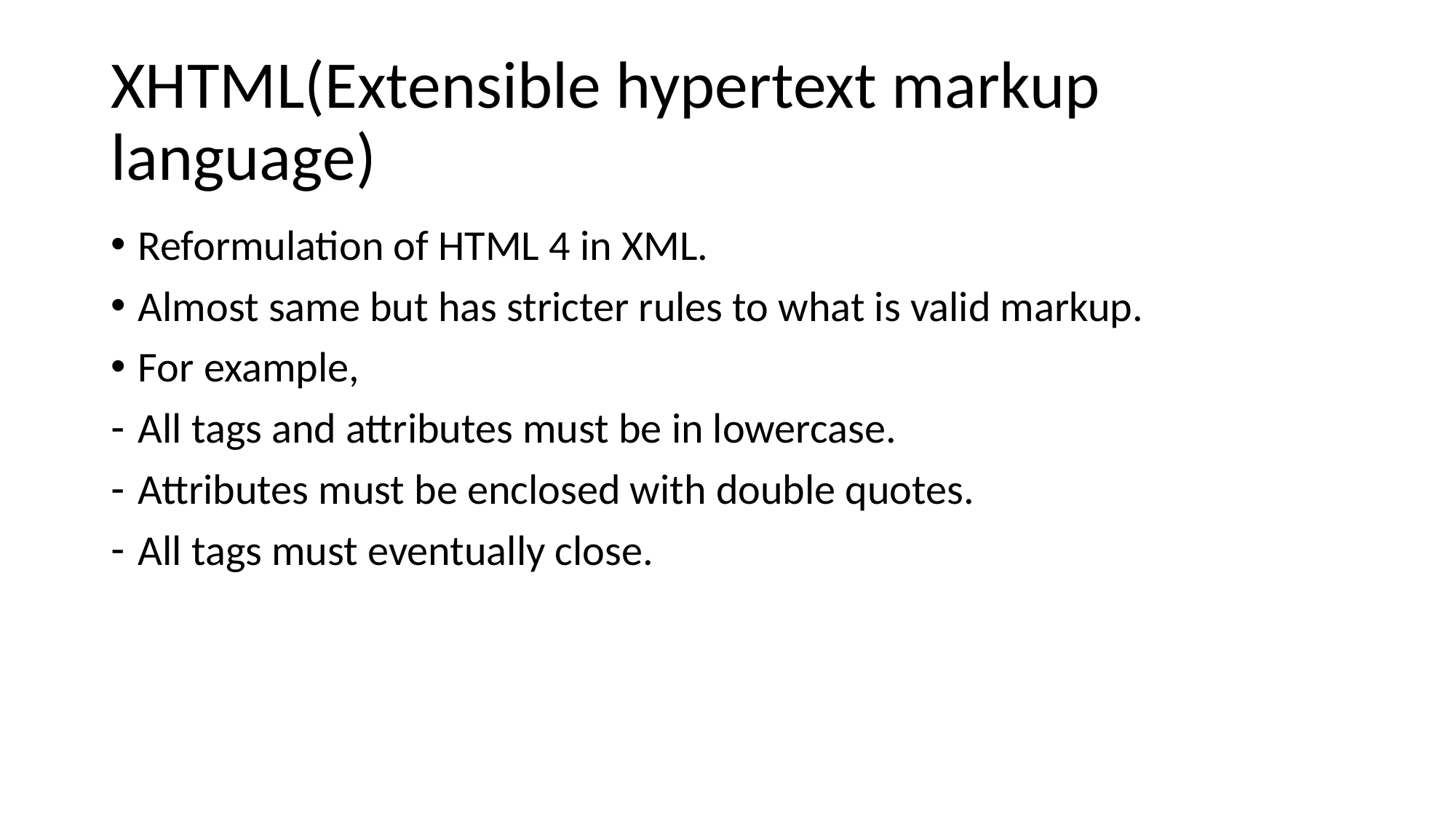

# XHTML(Extensible hypertext markup language)
Reformulation of HTML 4 in XML.
Almost same but has stricter rules to what is valid markup.
For example,
All tags and attributes must be in lowercase.
Attributes must be enclosed with double quotes.
All tags must eventually close.